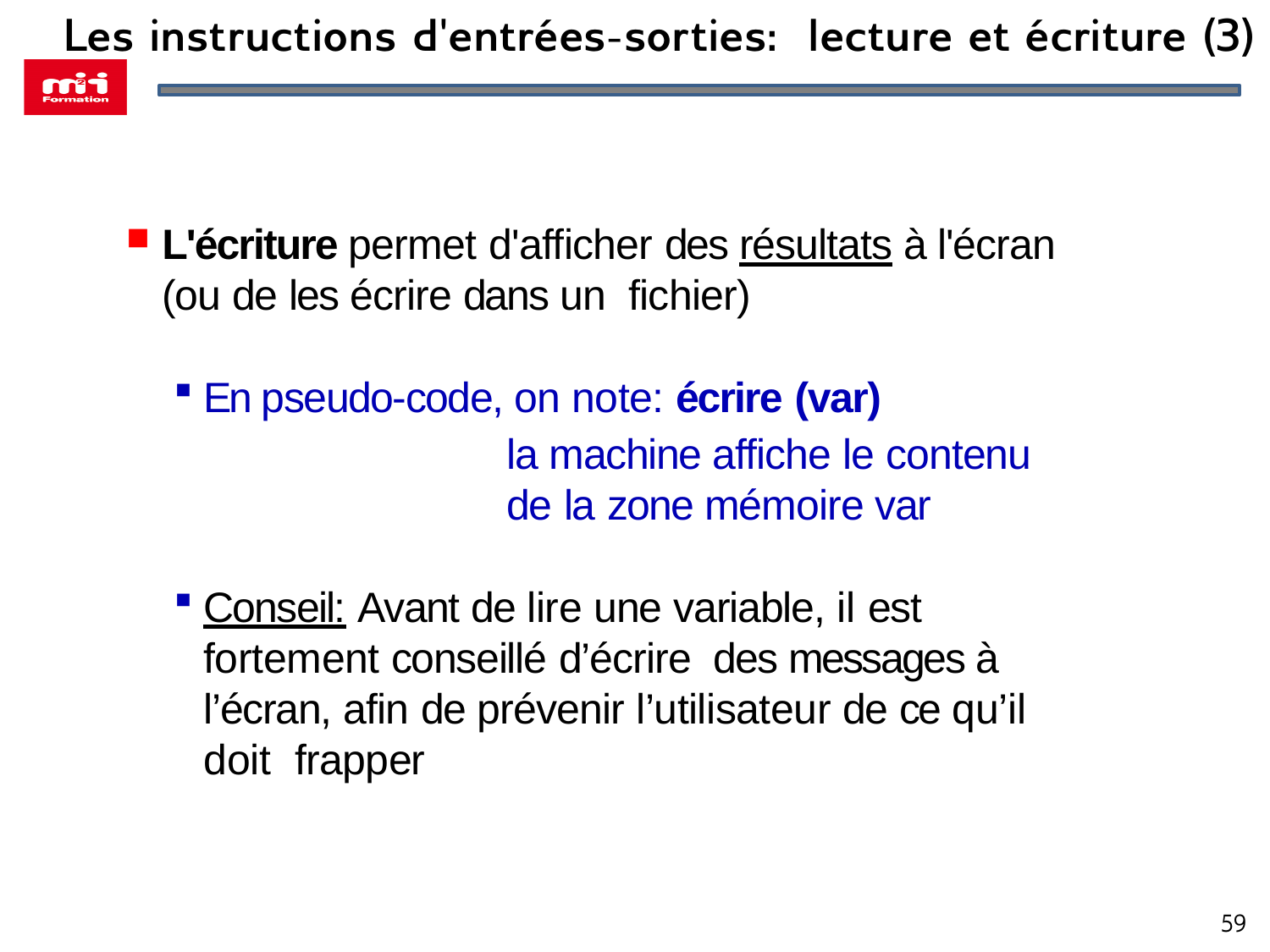

# Les instructions d'entrées-sorties:  lecture et écriture (3)
L'écriture permet d'afficher des résultats à l'écran (ou de les écrire dans un  fichier)

En pseudo-code, on note: écrire (var)
la machine affiche le contenu de la zone mémoire var

Conseil: Avant de lire une variable, il est fortement conseillé d’écrire  des messages à l’écran, afin de prévenir l’utilisateur de ce qu’il doit  frapper
59